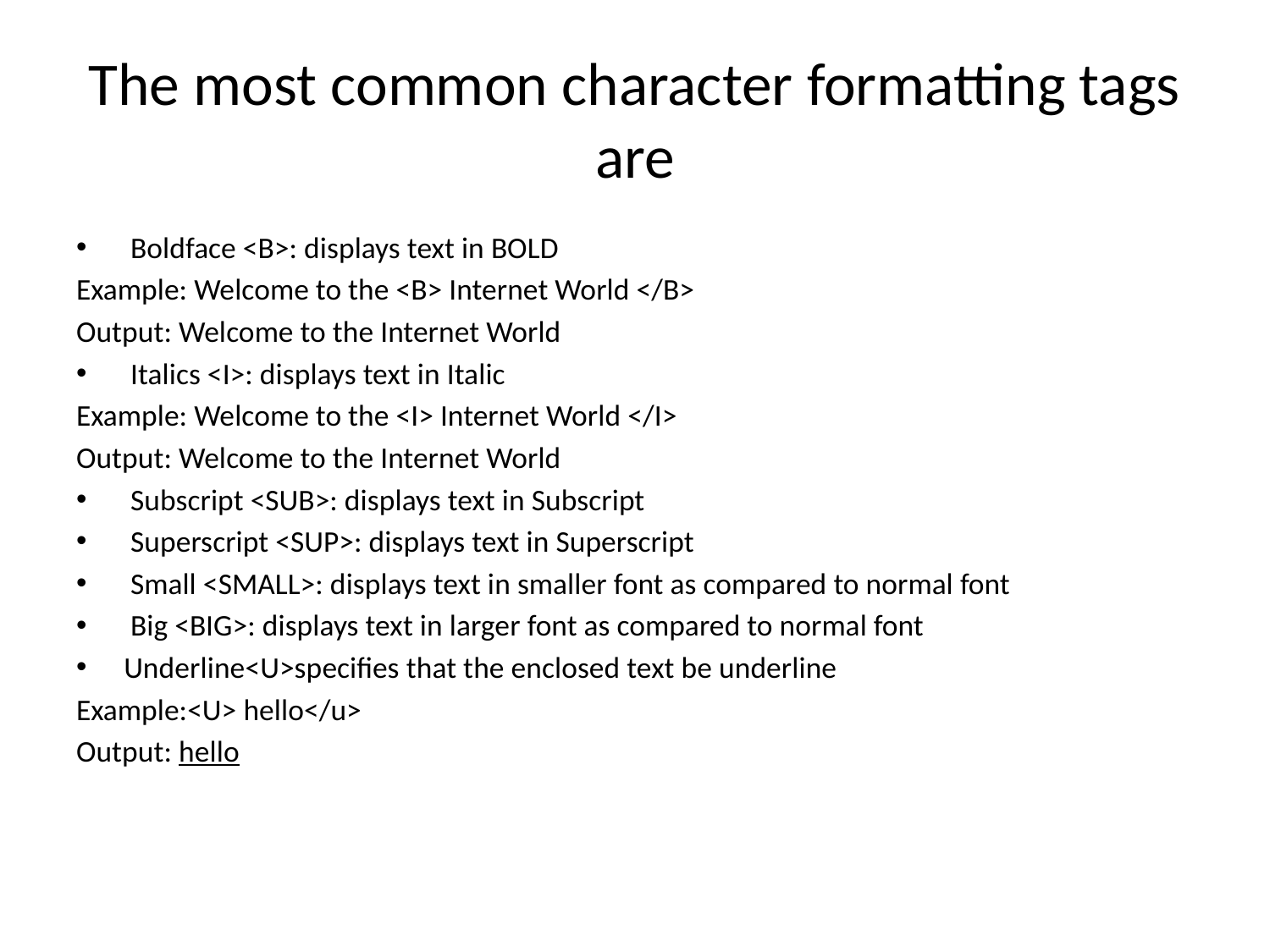

# The most common character formatting tags are
 Boldface <B>: displays text in BOLD
Example: Welcome to the <B> Internet World </B>
Output: Welcome to the Internet World
 Italics <I>: displays text in Italic
Example: Welcome to the <I> Internet World </I>
Output: Welcome to the Internet World
 Subscript <SUB>: displays text in Subscript
 Superscript <SUP>: displays text in Superscript
 Small <SMALL>: displays text in smaller font as compared to normal font
 Big <BIG>: displays text in larger font as compared to normal font
Underline<U>specifies that the enclosed text be underline
Example:<U> hello</u>
Output: hello